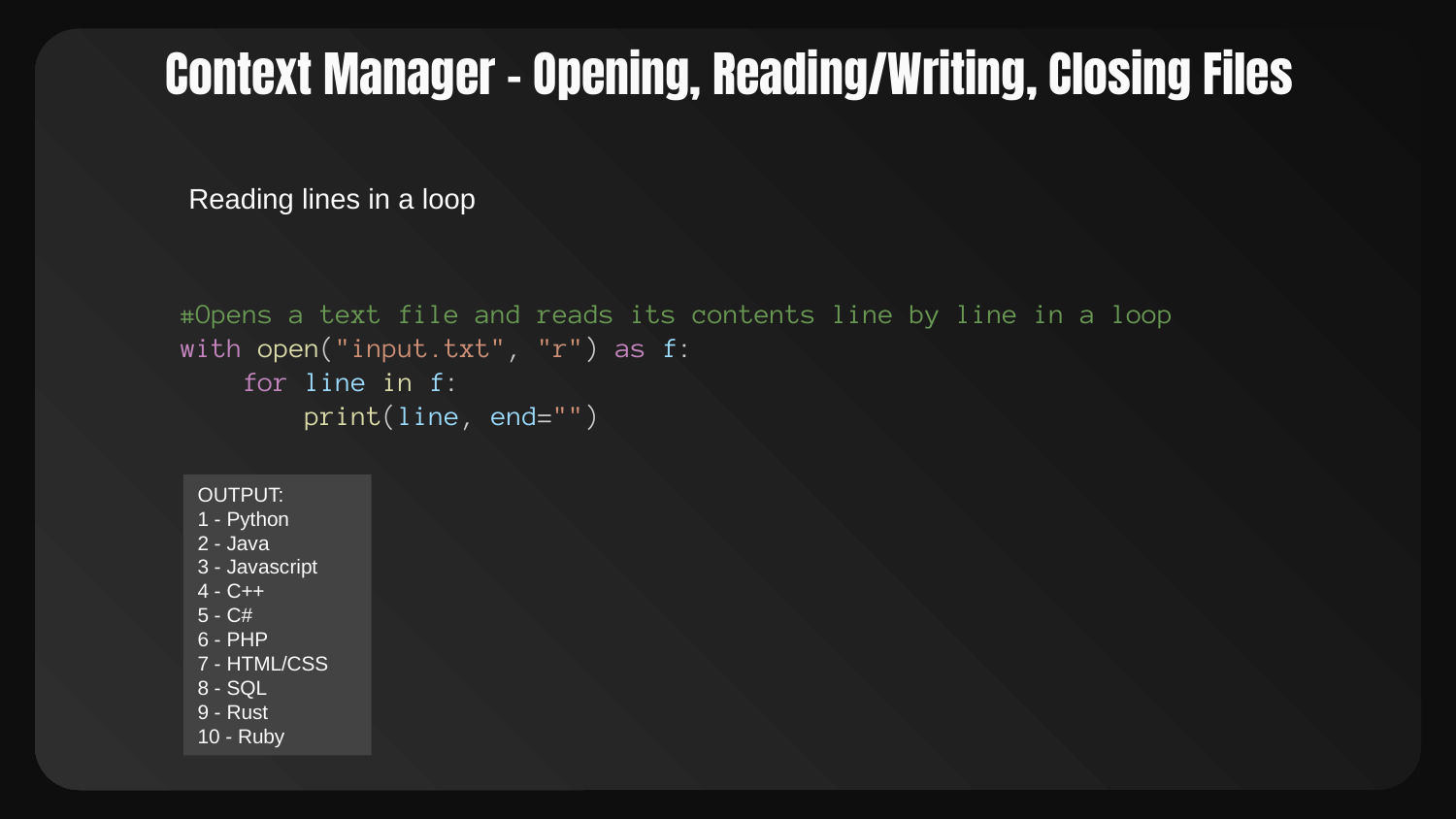

# Context Manager – Opening, Reading/Writing, Closing Files
Reading lines in a loop
#Opens a text file and reads its contents line by line in a loop
with open("input.txt", "r") as f:
    for line in f:
        print(line, end="")
OUTPUT:
1 - Python
2 - Java
3 - Javascript
4 - C++
5 - C#
6 - PHP
7 - HTML/CSS
8 - SQL
9 - Rust
10 - Ruby